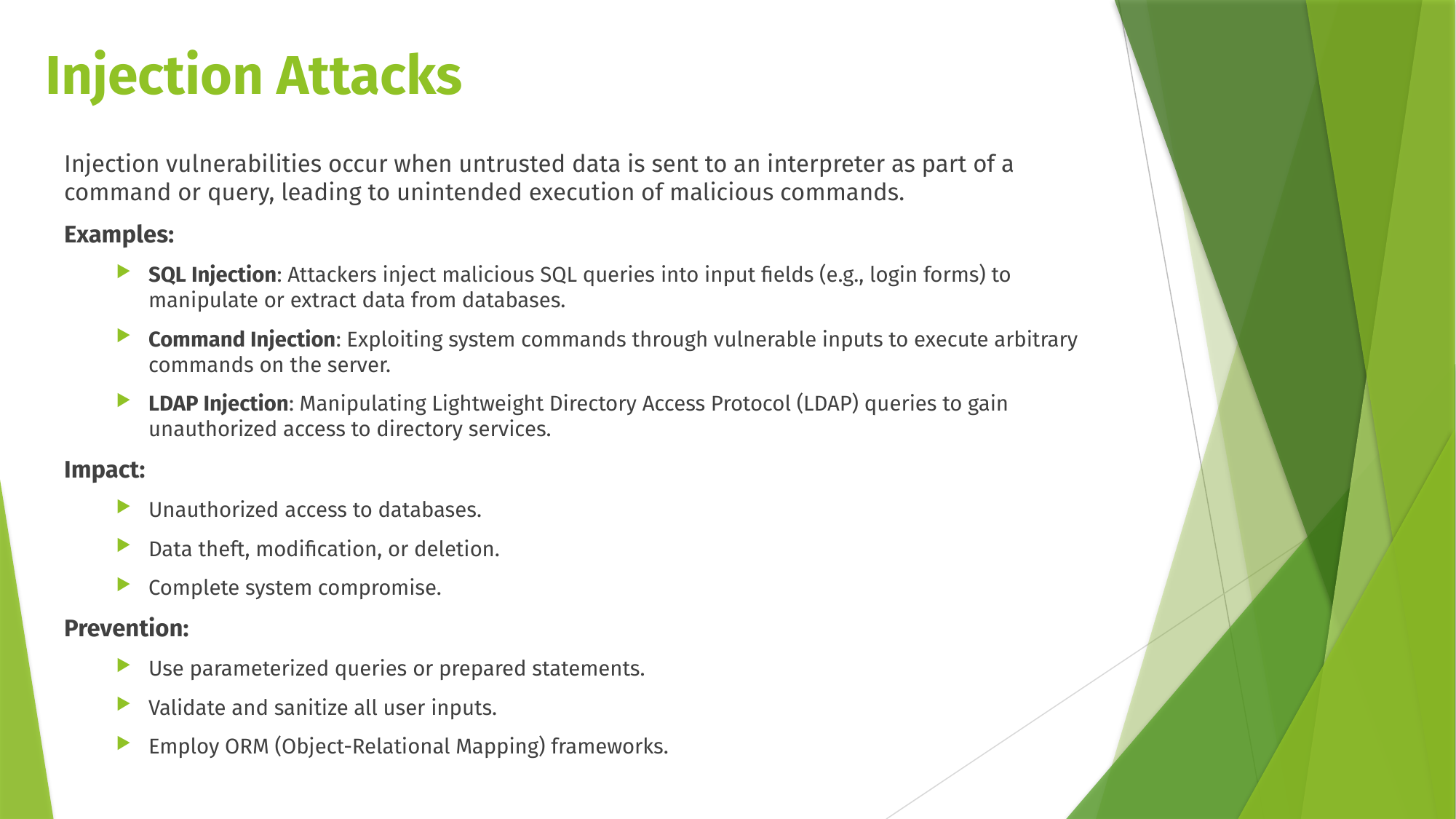

# Injection Attacks
Injection vulnerabilities occur when untrusted data is sent to an interpreter as part of a command or query, leading to unintended execution of malicious commands.
Examples:
SQL Injection: Attackers inject malicious SQL queries into input fields (e.g., login forms) to manipulate or extract data from databases.
Command Injection: Exploiting system commands through vulnerable inputs to execute arbitrary commands on the server.
LDAP Injection: Manipulating Lightweight Directory Access Protocol (LDAP) queries to gain unauthorized access to directory services.
Impact:
Unauthorized access to databases.
Data theft, modification, or deletion.
Complete system compromise.
Prevention:
Use parameterized queries or prepared statements.
Validate and sanitize all user inputs.
Employ ORM (Object-Relational Mapping) frameworks.